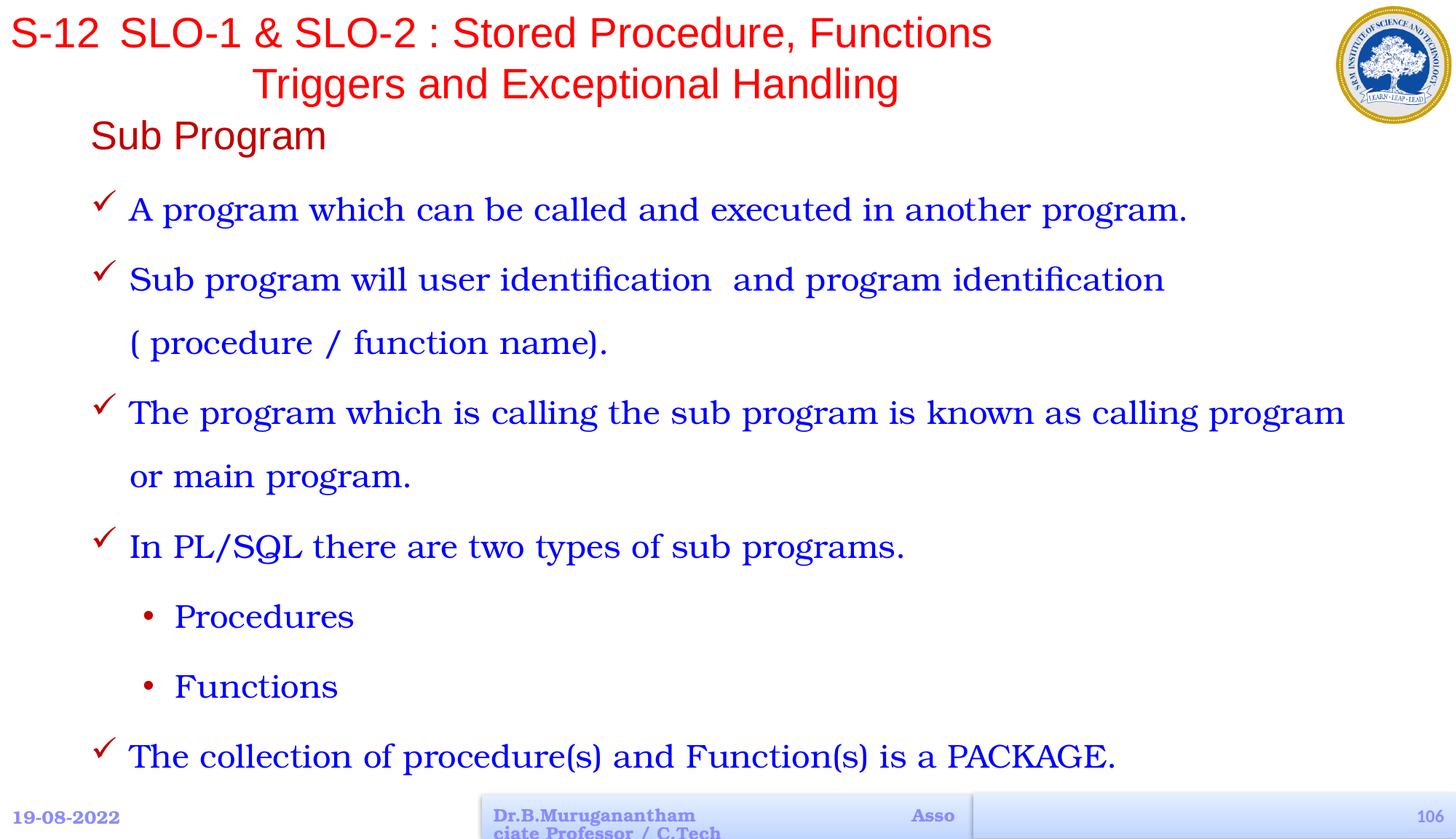

S-12	SLO-1 & SLO-2 : Stored Procedure, Functions 					  Triggers and Exceptional Handling
Sub Program
A program which can be called and executed in another program.
Sub program will user identification  and program identification              ( procedure / function name).
The program which is calling the sub program is known as calling program or main program.
In PL/SQL there are two types of sub programs.
Procedures
Functions
The collection of procedure(s) and Function(s) is a PACKAGE.
106
19-08-2022
Dr.B.Muruganantham                                   Associate Professor / C.Tech